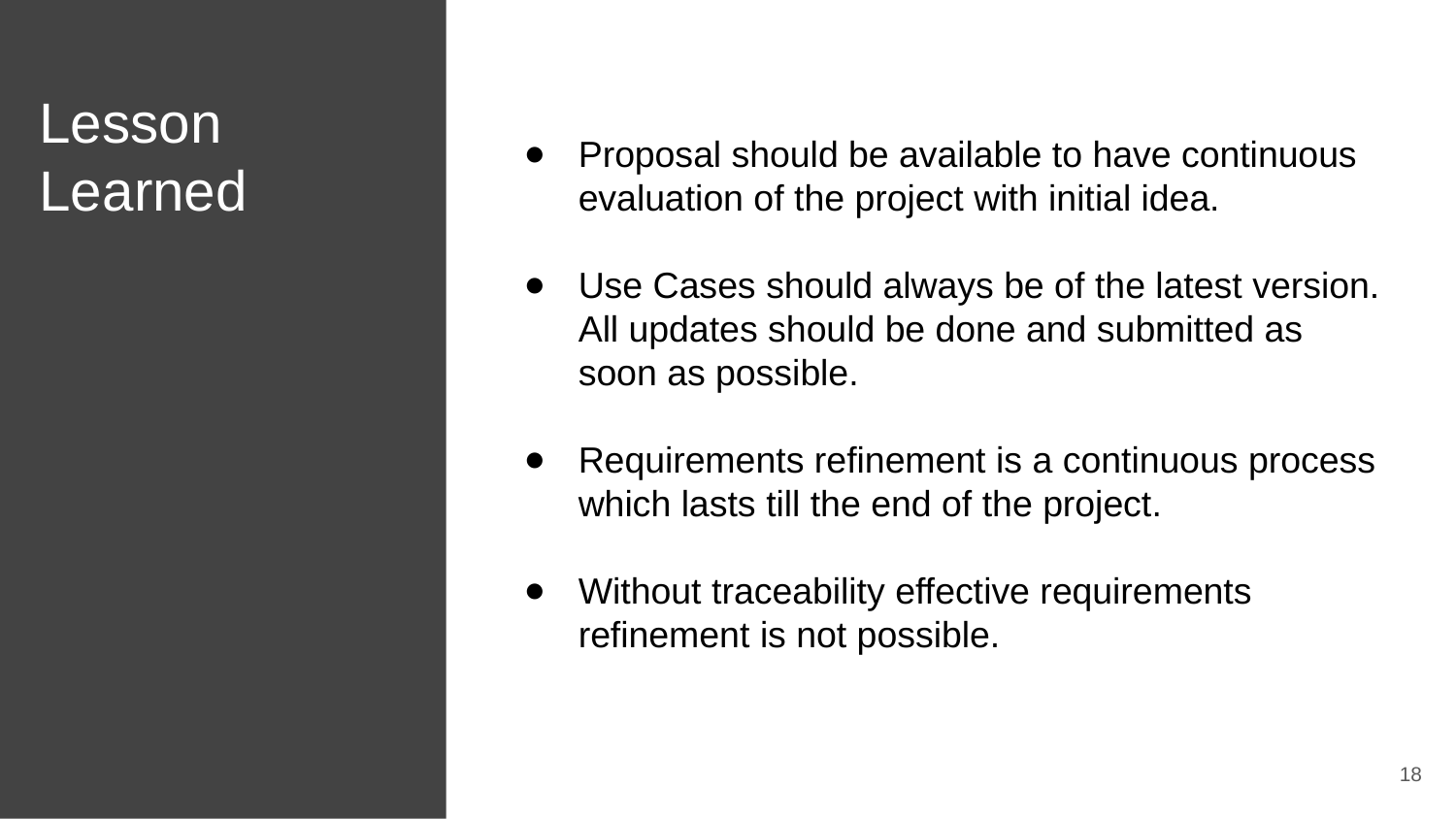

# Lesson Learned
Proposal should be available to have continuous evaluation of the project with initial idea.

Use Cases should always be of the latest version. All updates should be done and submitted as soon as possible.

Requirements refinement is a continuous process which lasts till the end of the project.

Without traceability effective requirements refinement is not possible.
18